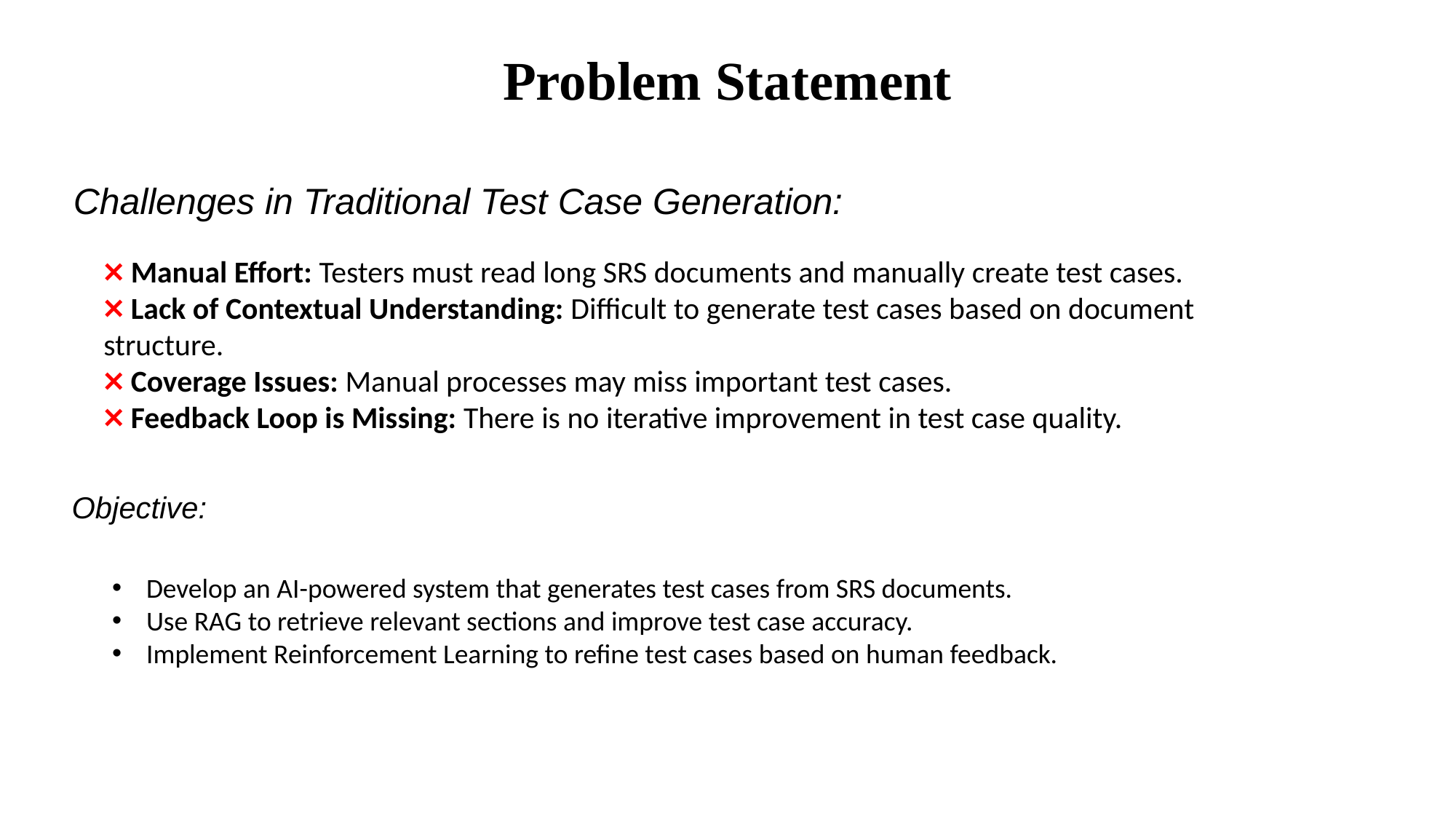

Problem Statement
Challenges in Traditional Test Case Generation:
❌ Manual Effort: Testers must read long SRS documents and manually create test cases.
❌ Lack of Contextual Understanding: Difficult to generate test cases based on document structure.
❌ Coverage Issues: Manual processes may miss important test cases.
❌ Feedback Loop is Missing: There is no iterative improvement in test case quality.
Objective:
Develop an AI-powered system that generates test cases from SRS documents.
Use RAG to retrieve relevant sections and improve test case accuracy.
Implement Reinforcement Learning to refine test cases based on human feedback.